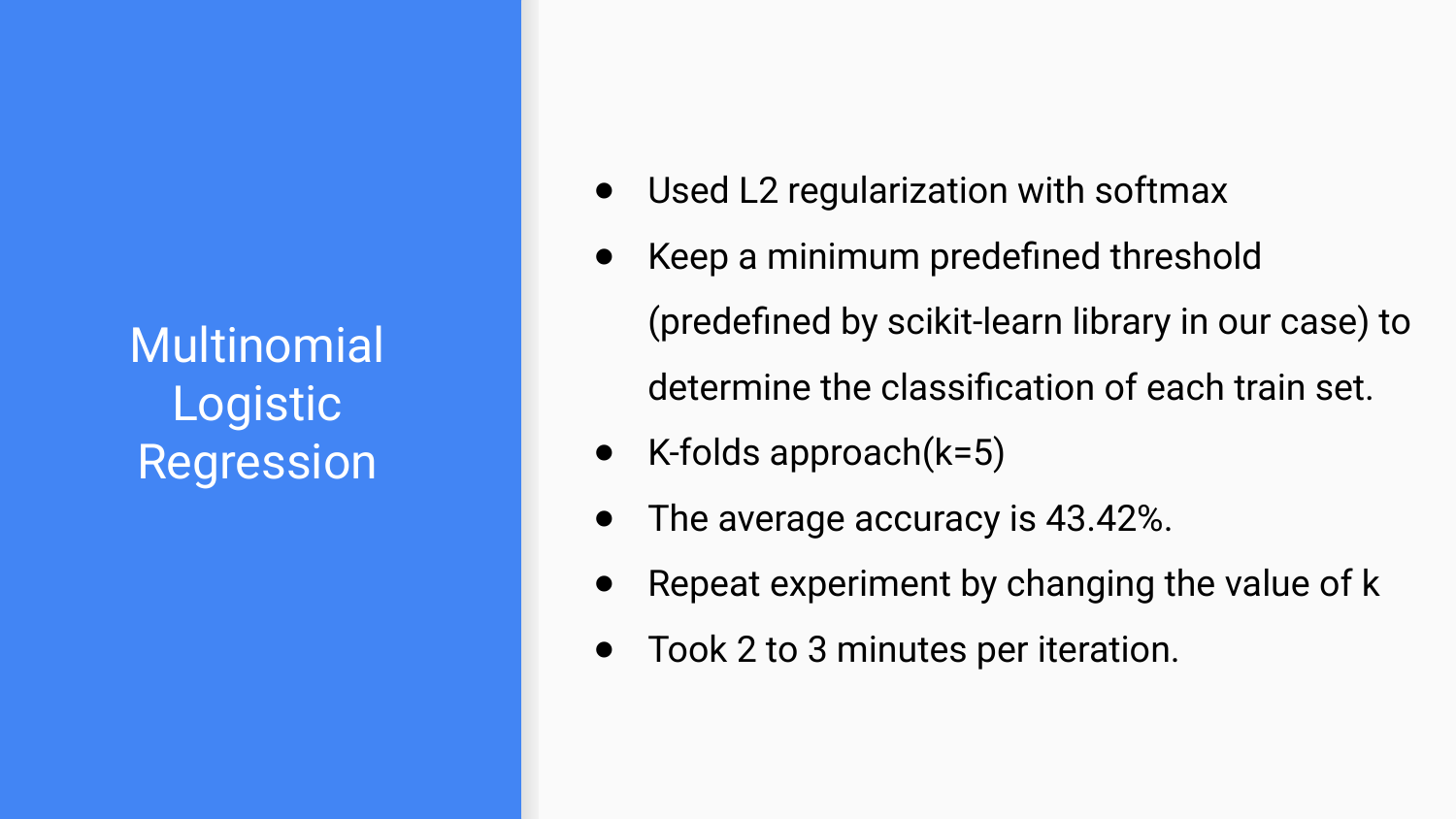

Used L2 regularization with softmax
Keep a minimum predefined threshold (predefined by scikit-learn library in our case) to determine the classification of each train set.
K-folds approach(k=5)
The average accuracy is 43.42%.
Repeat experiment by changing the value of k
Took 2 to 3 minutes per iteration.
# Multinomial Logistic Regression